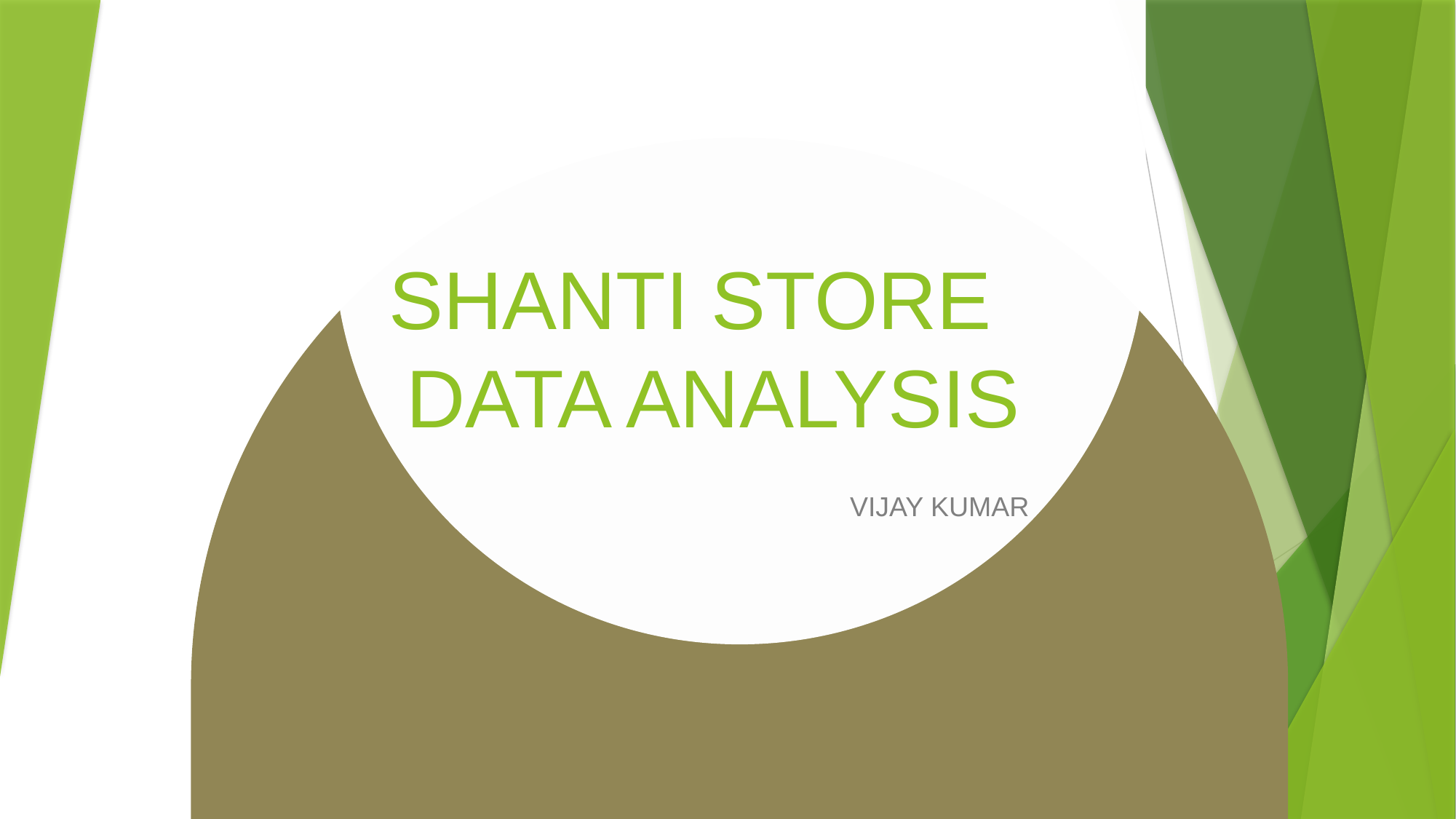

# SHANTI STORE DATA ANALYSIS
VIJAY KUMAR